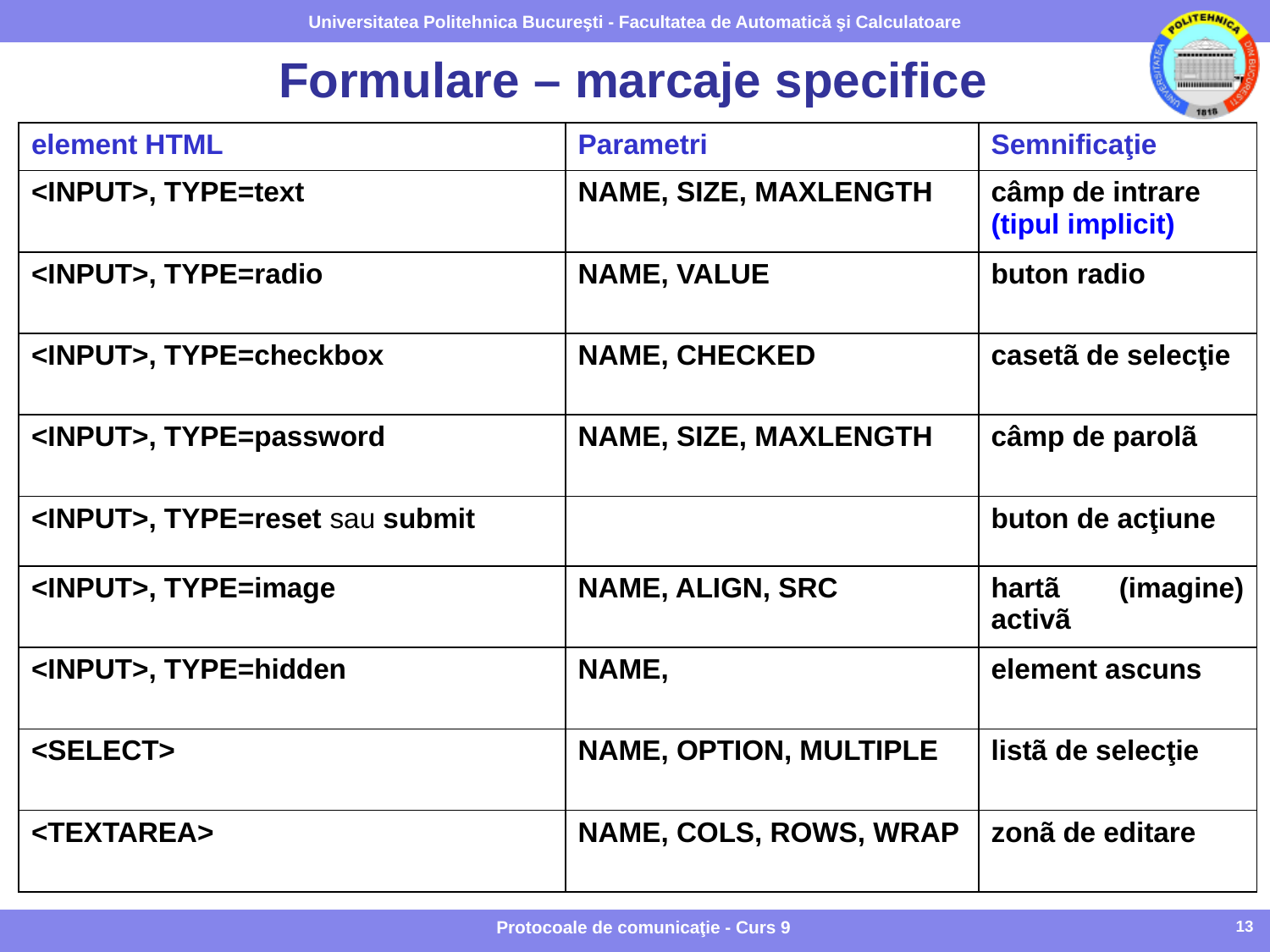

# Formulare – marcaje specifice
| element HTML | Parametri | Semnificaţie |
| --- | --- | --- |
| <INPUT>, TYPE=text | NAME, SIZE, MAXLENGTH | câmp de intrare (tipul implicit) |
| <INPUT>, TYPE=radio | NAME, VALUE | buton radio |
| <INPUT>, TYPE=checkbox | NAME, CHECKED | casetã de selecţie |
| <INPUT>, TYPE=password | NAME, SIZE, MAXLENGTH | câmp de parolã |
| <INPUT>, TYPE=reset sau submit |  | buton de acţiune |
| <INPUT>, TYPE=image | NAME, ALIGN, SRC | hartã (imagine) activã |
| <INPUT>, TYPE=hidden | NAME, | element ascuns |
| <SELECT> | NAME, OPTION, MULTIPLE | listã de selecţie |
| <TEXTAREA> | NAME, COLS, ROWS, WRAP | zonã de editare |
Protocoale de comunicaţie - Curs 9
13